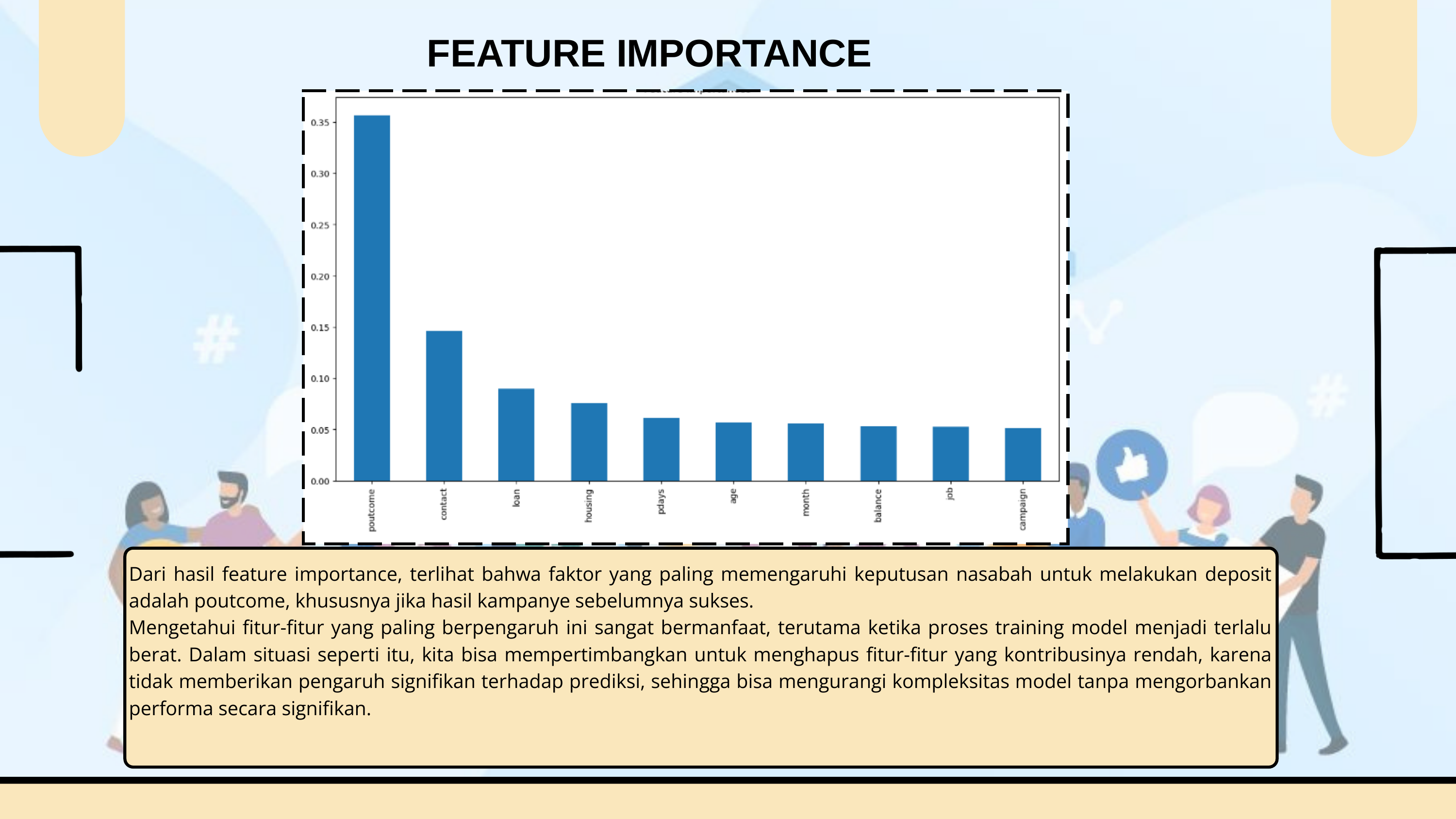

FEATURE IMPORTANCE

Dari hasil feature importance, terlihat bahwa faktor yang paling memengaruhi keputusan nasabah untuk melakukan deposit adalah poutcome, khususnya jika hasil kampanye sebelumnya sukses.
Mengetahui fitur-fitur yang paling berpengaruh ini sangat bermanfaat, terutama ketika proses training model menjadi terlalu berat. Dalam situasi seperti itu, kita bisa mempertimbangkan untuk menghapus fitur-fitur yang kontribusinya rendah, karena tidak memberikan pengaruh signifikan terhadap prediksi, sehingga bisa mengurangi kompleksitas model tanpa mengorbankan performa secara signifikan.